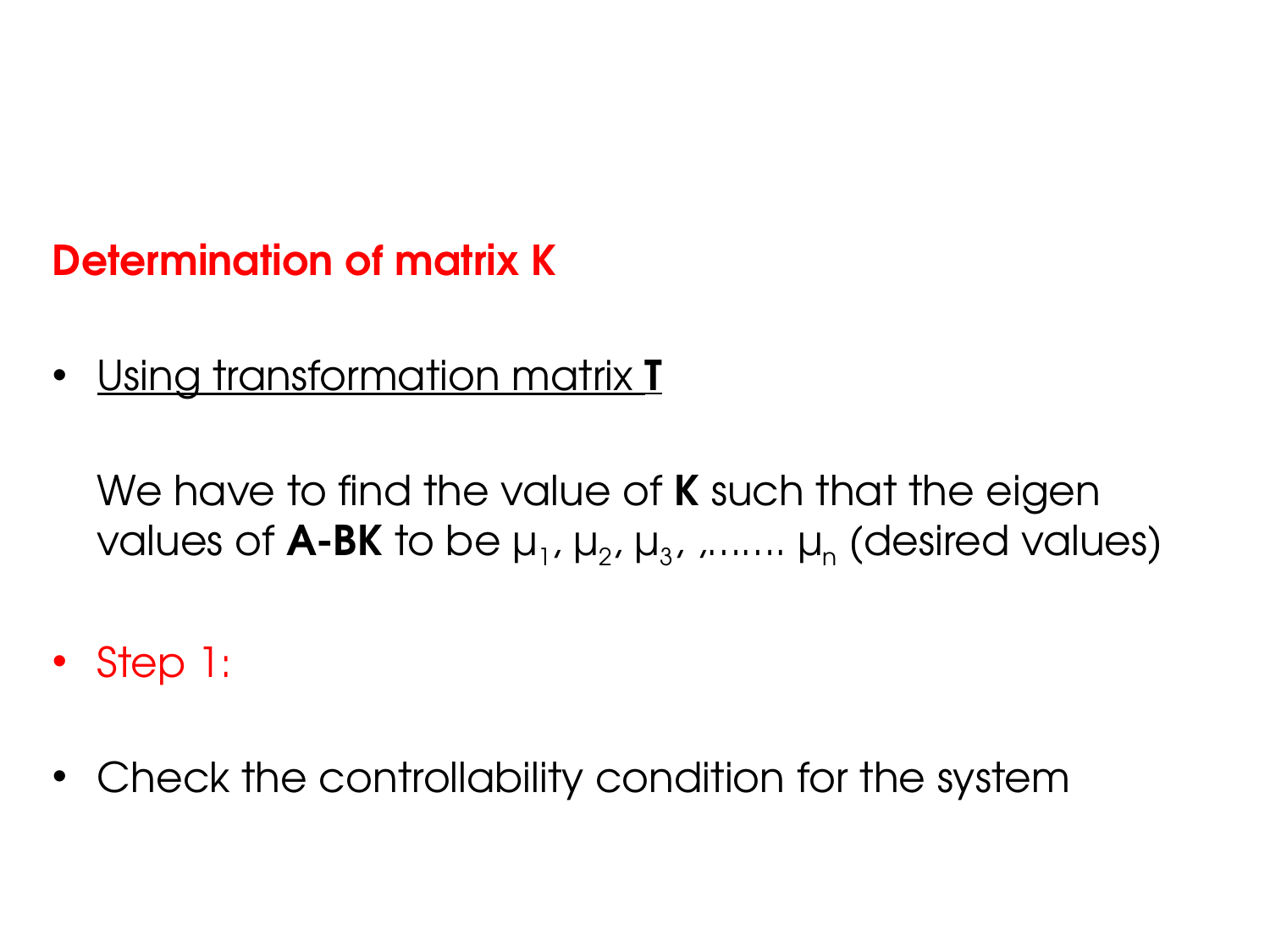

#
Determination of matrix K

Using transformation matrix T

			We have to find the value of K such that the eigen values of A-BK to be μ1, μ2, μ3, ,……. μn (desired values)

Step 1:

Check the controllability condition for the system